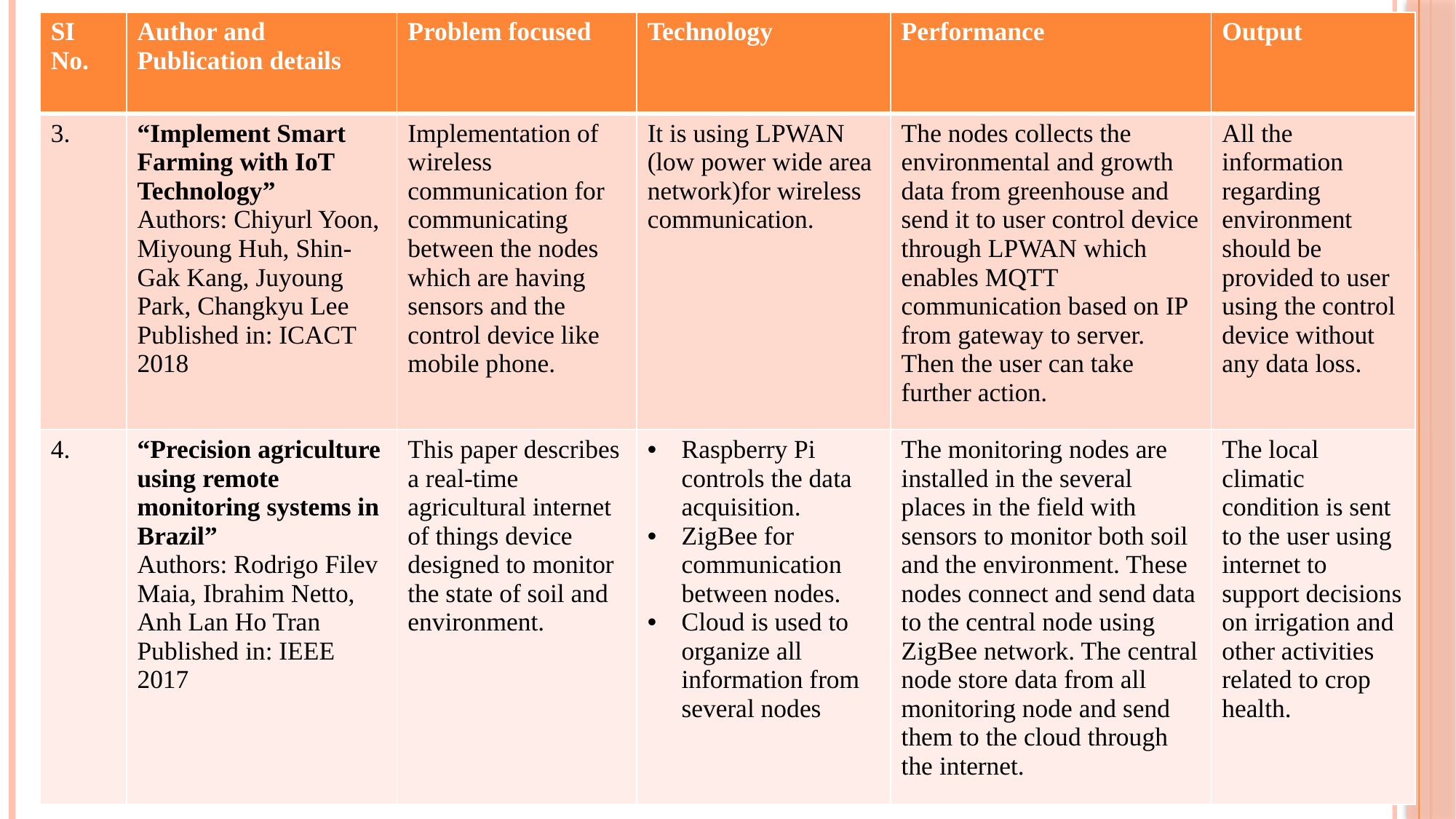

| SI No. | Author and Publication details | Problem focused | Technology | Performance | Output |
| --- | --- | --- | --- | --- | --- |
| 3. | “Implement Smart Farming with IoT Technology” Authors: Chiyurl Yoon, Miyoung Huh, Shin-Gak Kang, Juyoung Park, Changkyu Lee Published in: ICACT 2018 | Implementation of wireless communication for communicating between the nodes which are having sensors and the control device like mobile phone. | It is using LPWAN (low power wide area network)for wireless communication. | The nodes collects the environmental and growth data from greenhouse and send it to user control device through LPWAN which enables MQTT communication based on IP from gateway to server. Then the user can take further action. | All the information regarding environment should be provided to user using the control device without any data loss. |
| 4. | “Precision agriculture using remote monitoring systems in Brazil” Authors: Rodrigo Filev Maia, Ibrahim Netto, Anh Lan Ho Tran Published in: IEEE 2017 | This paper describes a real-time agricultural internet of things device designed to monitor the state of soil and environment. | Raspberry Pi controls the data acquisition. ZigBee for communication between nodes. Cloud is used to organize all information from several nodes | The monitoring nodes are installed in the several places in the field with sensors to monitor both soil and the environment. These nodes connect and send data to the central node using ZigBee network. The central node store data from all monitoring node and send them to the cloud through the internet. | The local climatic condition is sent to the user using internet to support decisions on irrigation and other activities related to crop health. |
5